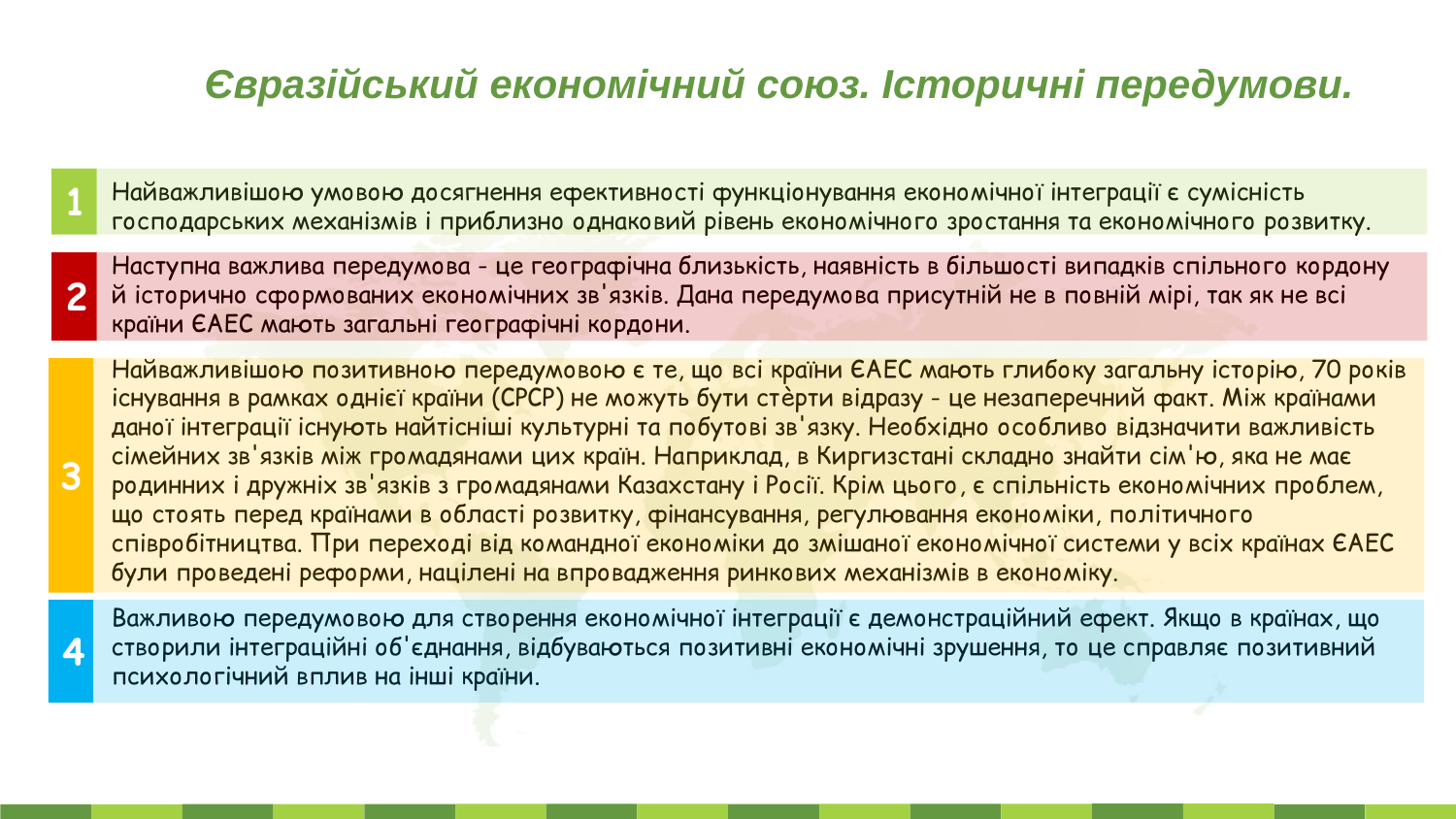

Євразійський економічний союз. Історичні передумови.

Найважливішою умовою досягнення ефективності функціонування економічної інтеграції є сумісність господарських механізмів і приблизно однаковий рівень економічного зростання та економічного розвитку.
Наступна важлива передумова - це географічна близькість, наявність в більшості випадків спільного кордону й історично сформованих економічних зв'язків. Дана передумова присутній не в повній мірі, так як не всі країни ЄАЕС мають загальні географічні кордони.
Найважливішою позитивною передумовою є те, що всі країни ЄАЕС мають глибоку загальну історію, 70 років існування в рамках однієї країни (СРСР) не можуть бути стѐрти відразу - це незаперечний факт. Між країнами даної інтеграції існують найтісніші культурні та побутові зв'язку. Необхідно особливо відзначити важливість сімейних зв'язків між громадянами цих країн. Наприклад, в Киргизстані складно знайти сім'ю, яка не має родинних і дружніх зв'язків з громадянами Казахстану і Росії. Крім цього, є спільність економічних проблем, що стоять перед країнами в області розвитку, фінансування, регулювання економіки, політичного співробітництва. При переході від командної економіки до змішаної економічної системи у всіх країнах ЄАЕС були проведені реформи, націлені на впровадження ринкових механізмів в економіку.
Важливою передумовою для створення економічної інтеграції є демонстраційний ефект. Якщо в країнах, що створили інтеграційні об'єднання, відбуваються позитивні економічні зрушення, то це справляє позитивний психологічний вплив на інші країни.
1

2

3

4